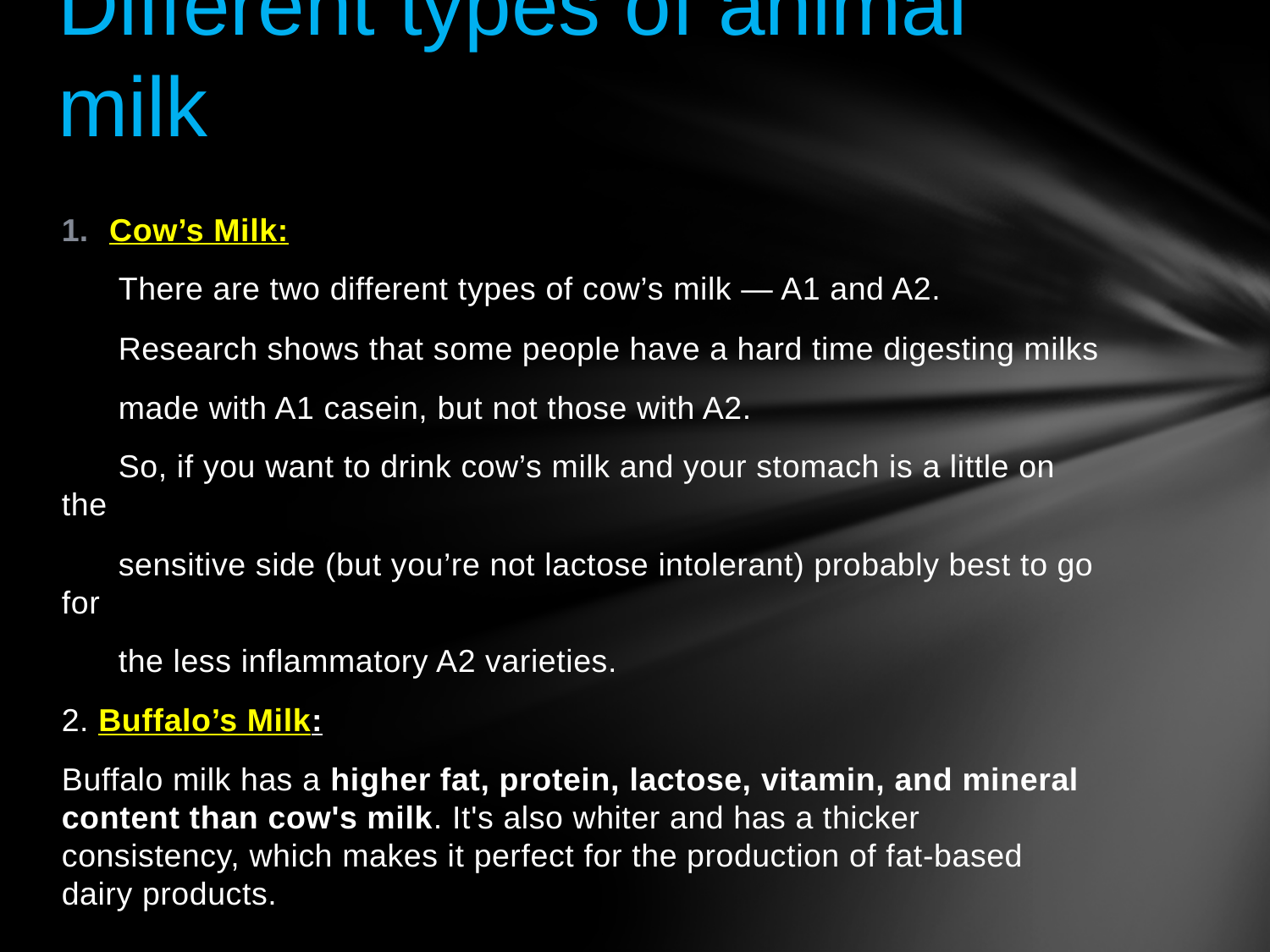

# Different types of animal milk
Cow’s Milk:
      There are two different types of cow’s milk — A1 and A2.
      Research shows that some people have a hard time digesting milks
      made with A1 casein, but not those with A2.
      So, if you want to drink cow’s milk and your stomach is a little on the
      sensitive side (but you’re not lactose intolerant) probably best to go for
      the less inflammatory A2 varieties.
2. Buffalo’s Milk:
Buffalo milk has a higher fat, protein, lactose, vitamin, and mineral   content than cow's milk. It's also whiter and has a thicker consistency, which makes it perfect for the production of fat-based dairy products.